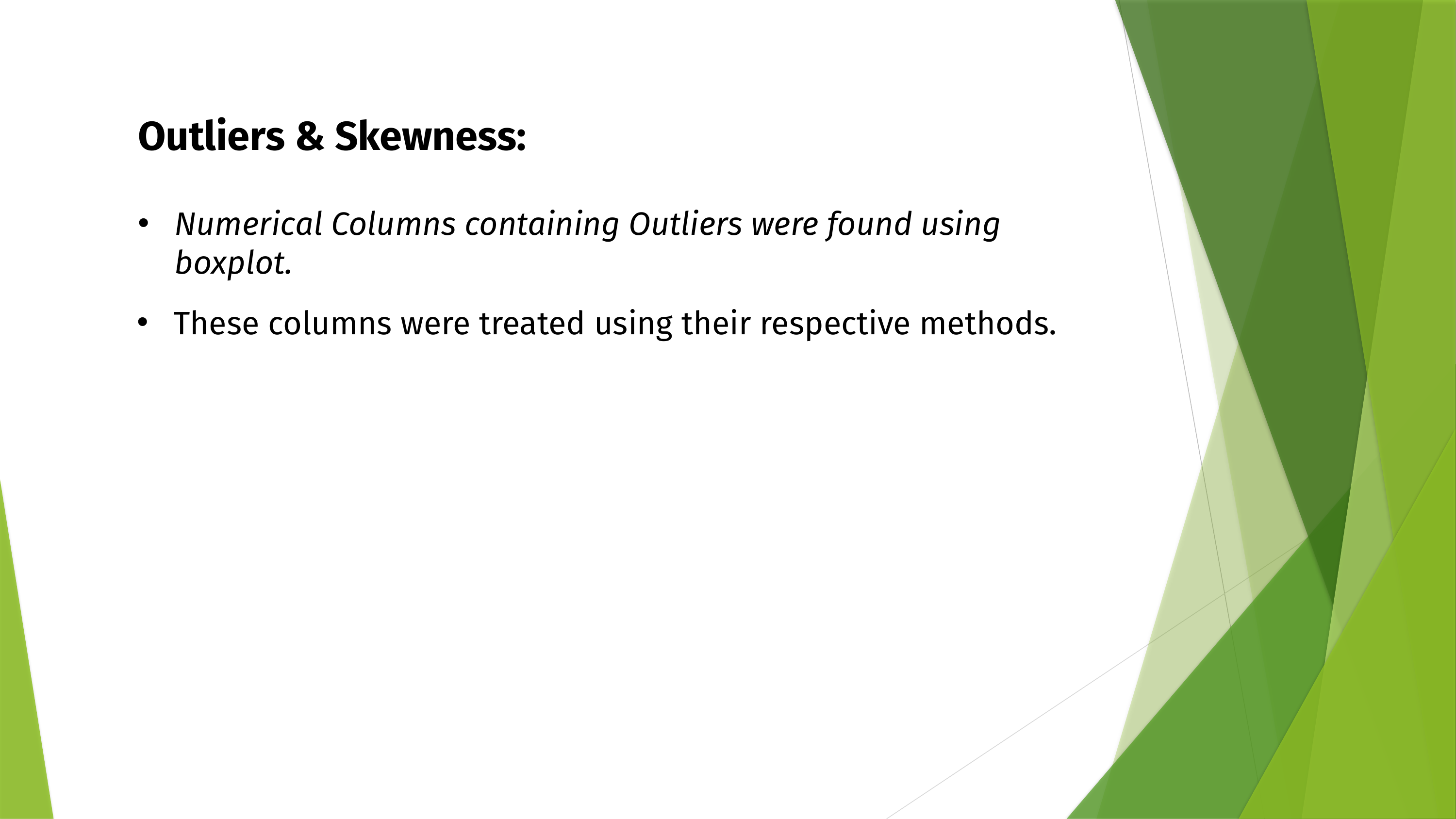

Outliers & Skewness:
Numerical Columns containing Outliers were found using boxplot.

These columns were treated using their respective methods.